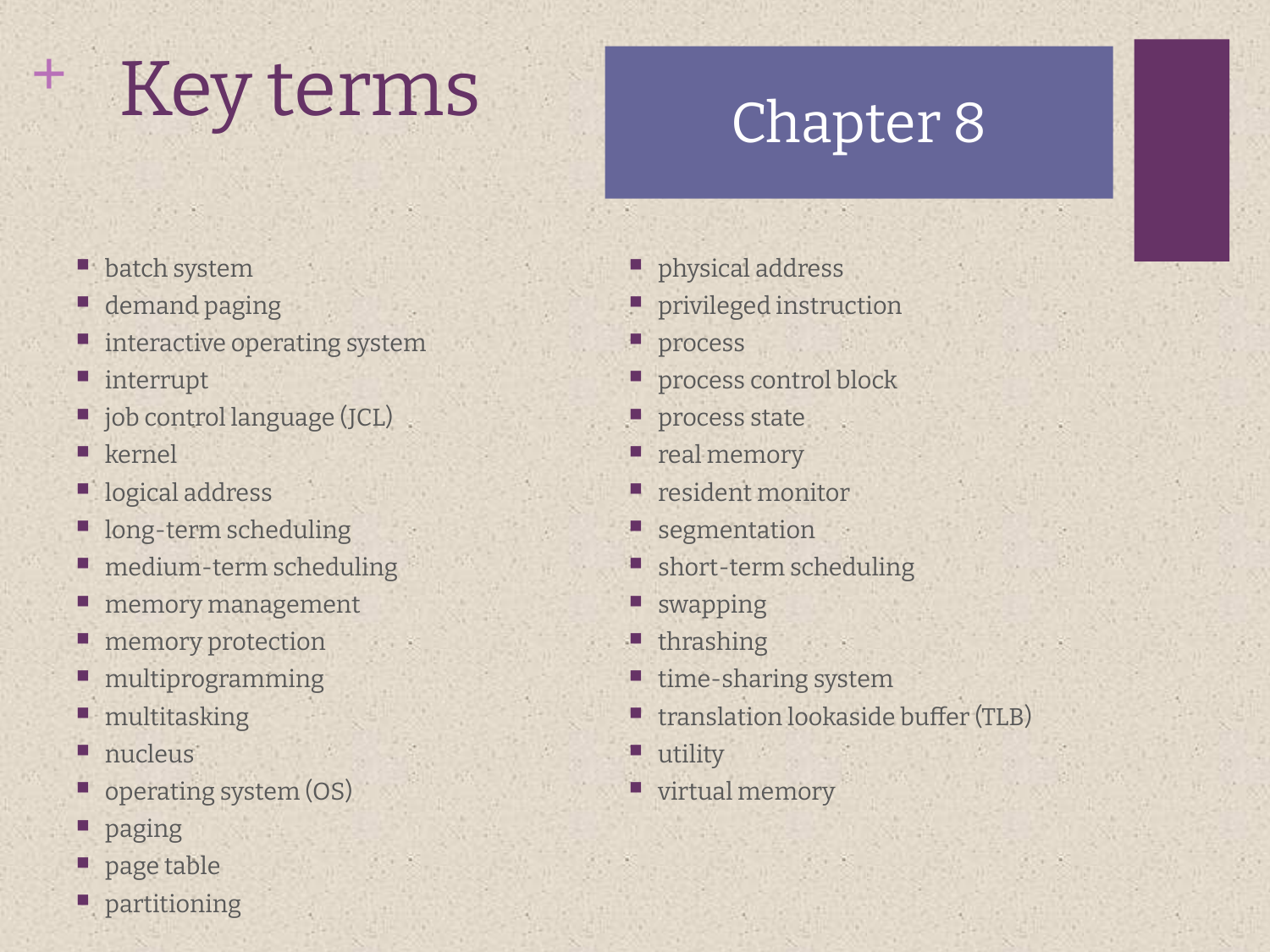

# Key terms

Chapter 8

batch system
demand paging
interactive operating system
interrupt
job control language (JCL)
kernel
logical address
long-term scheduling
medium-term scheduling
memory management
memory protection
multiprogramming
multitasking
nucleus
operating system (OS)
paging
page table
partitioning
physical address
privileged instruction
process
process control block
process state
real memory
resident monitor
segmentation
short-term scheduling
swapping
thrashing
time-sharing system
translation lookaside buffer (TLB)
utility
virtual memory